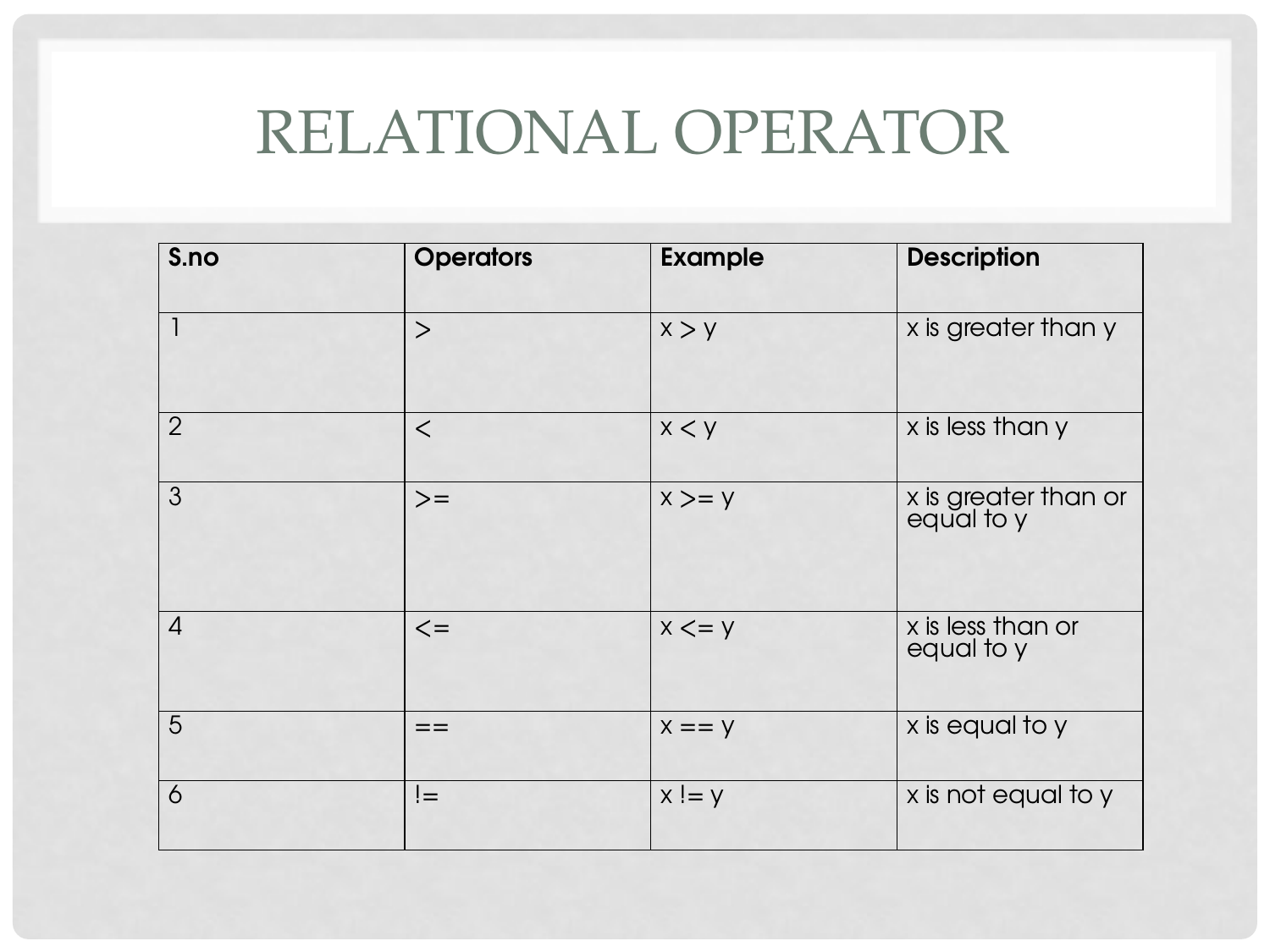

# Relational operator

| S.no | Operators | Example | Description |
| --- | --- | --- | --- |
| 1 | > | x > y | x is greater than y |
| 2 | < | x < y | x is less than y |
| 3 | >= | x >= y | x is greater than or equal to y |
| 4 | <= | x <= y | x is less than or equal to y |
| 5 | == | x == y | x is equal to y |
| 6 | != | x != y | x is not equal to y |